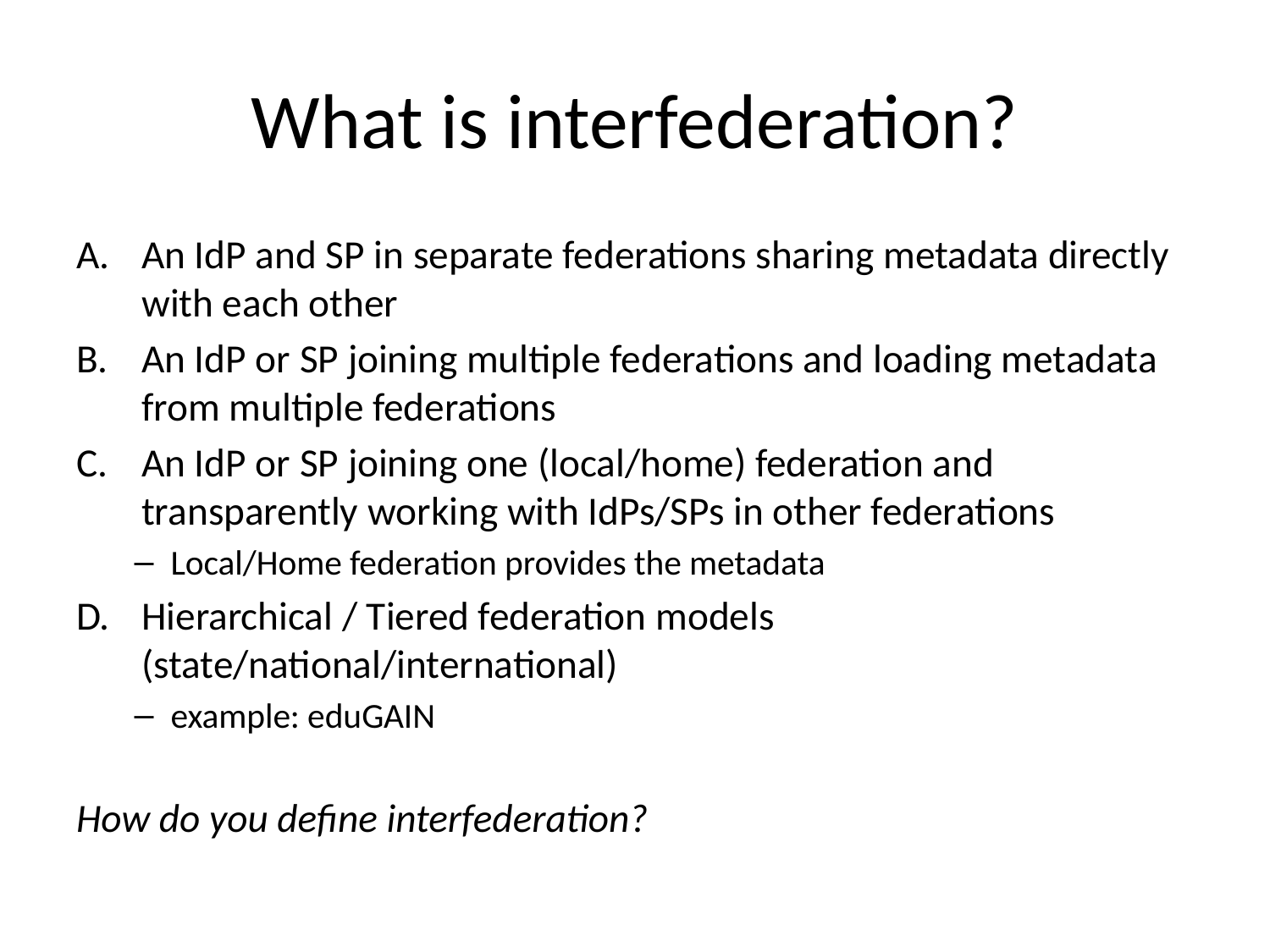

# What is interfederation?
An IdP and SP in separate federations sharing metadata directly with each other
An IdP or SP joining multiple federations and loading metadata from multiple federations
An IdP or SP joining one (local/home) federation and transparently working with IdPs/SPs in other federations
Local/Home federation provides the metadata
Hierarchical / Tiered federation models
(state/national/international)
example: eduGAIN

How do you define interfederation?